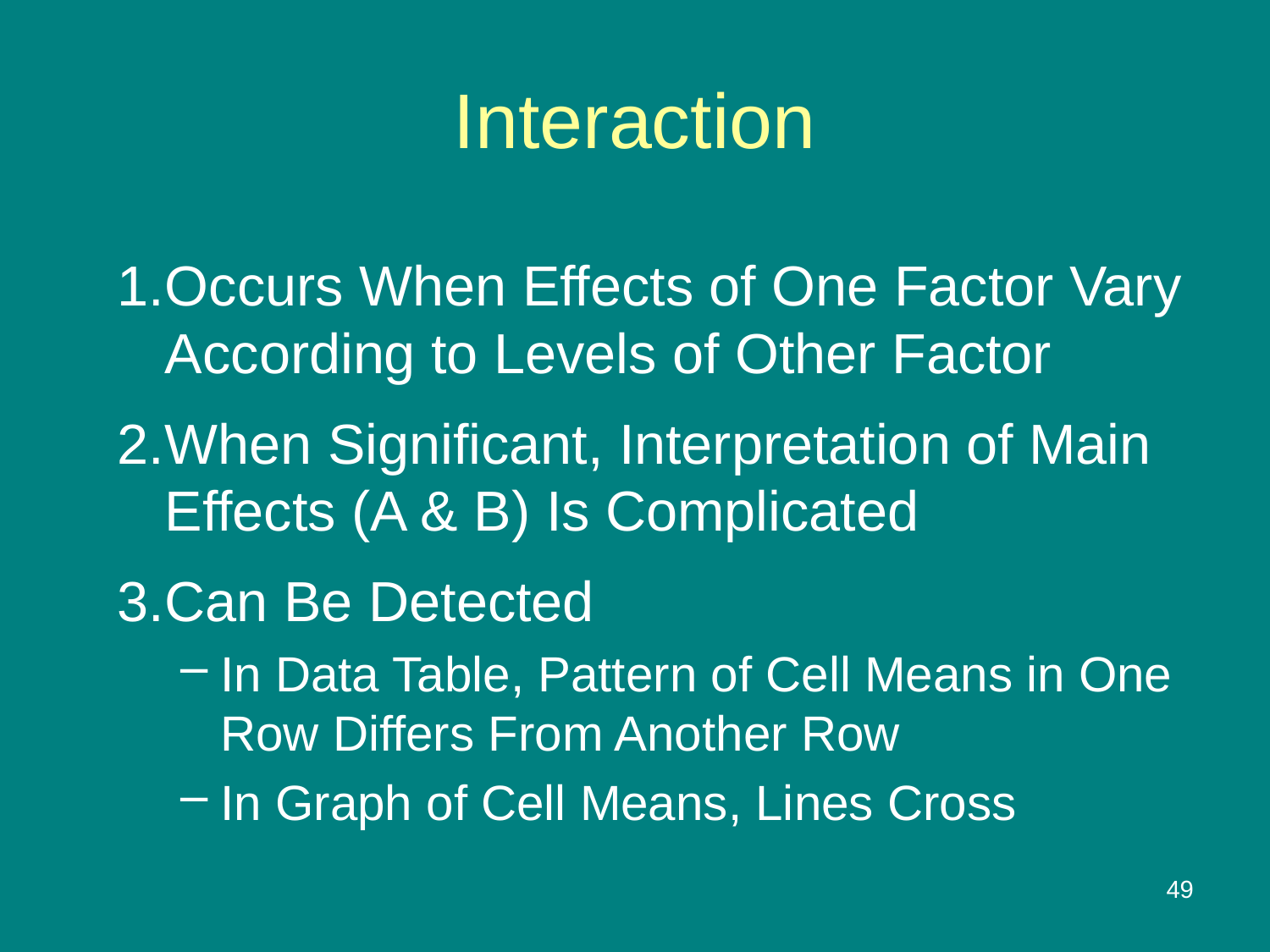

# Interaction
1.	Occurs When Effects of One Factor Vary According to Levels of Other Factor
2.	When Significant, Interpretation of Main Effects (A & B) Is Complicated
3.	Can Be Detected
In Data Table, Pattern of Cell Means in One Row Differs From Another Row
In Graph of Cell Means, Lines Cross
49